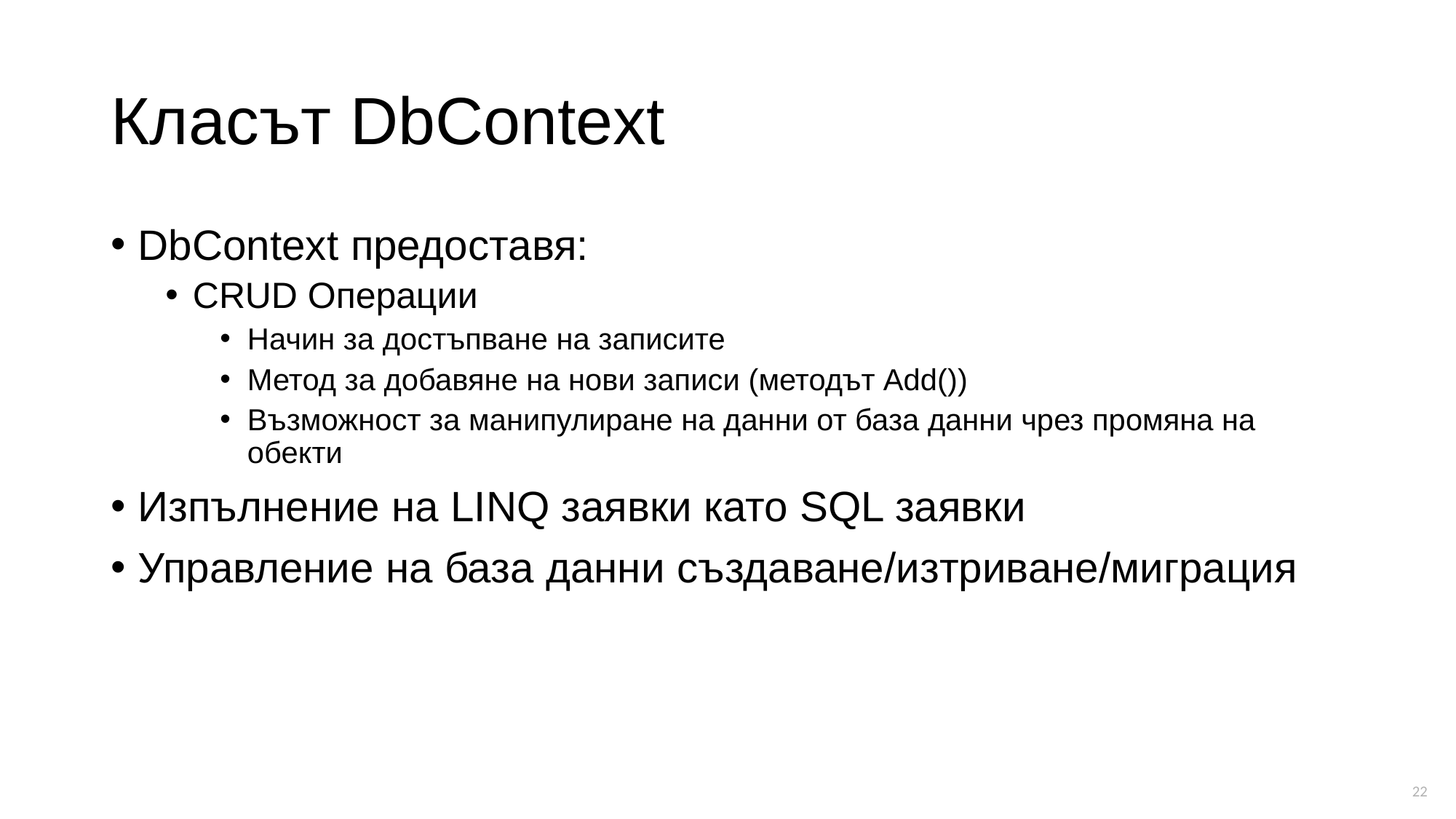

# Класът DbContext
DbContext предоставя:
CRUD Операции
Начин за достъпване на записите
Метод за добавяне на нови записи (методът Add())
Възможност за манипулиране на данни от база данни чрез промяна на обекти
Изпълнение на LINQ заявки като SQL заявки
Управление на база данни създаване/изтриване/миграция
22